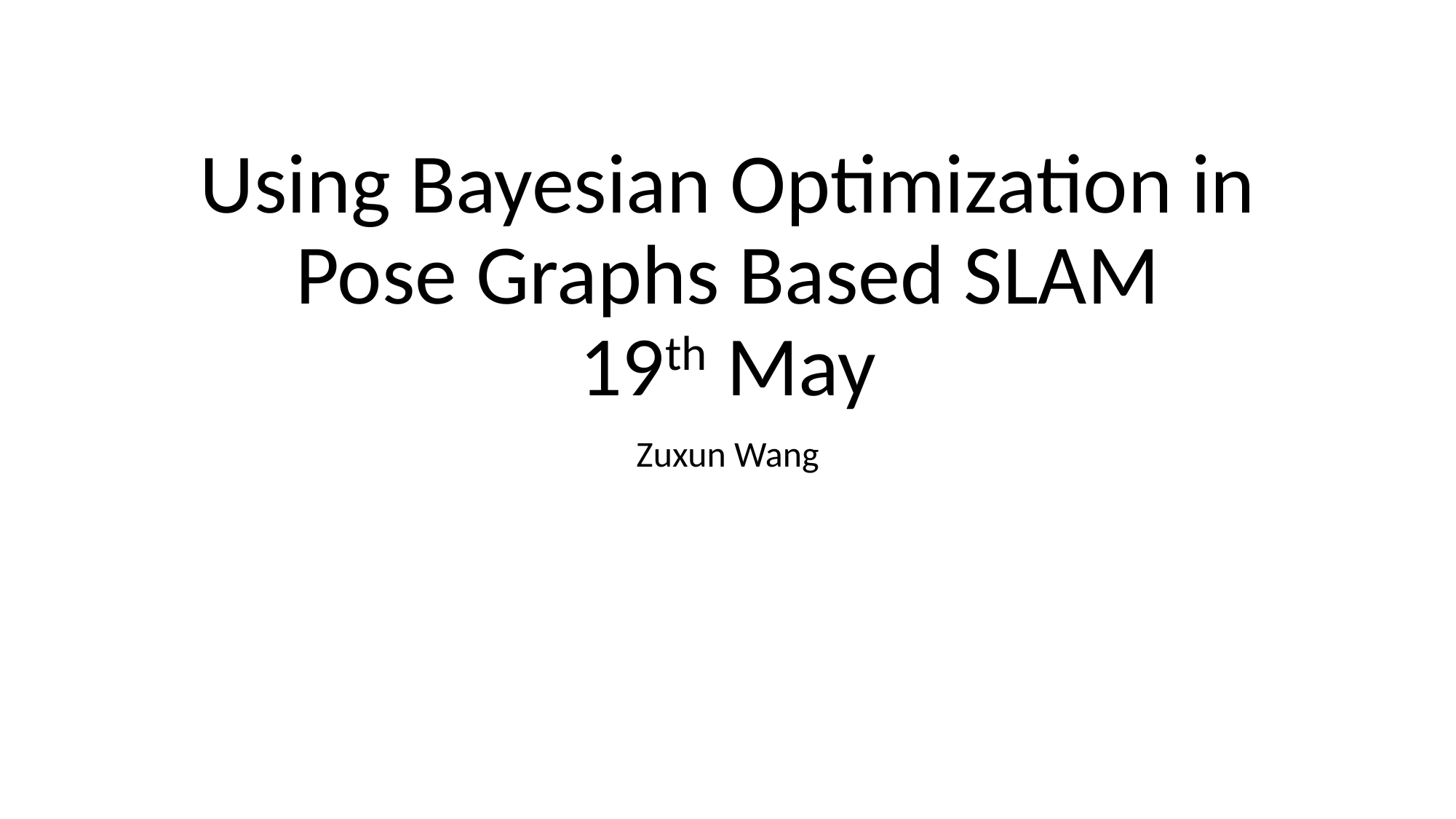

# Using Bayesian Optimization in Pose Graphs Based SLAM 19th May
Zuxun Wang